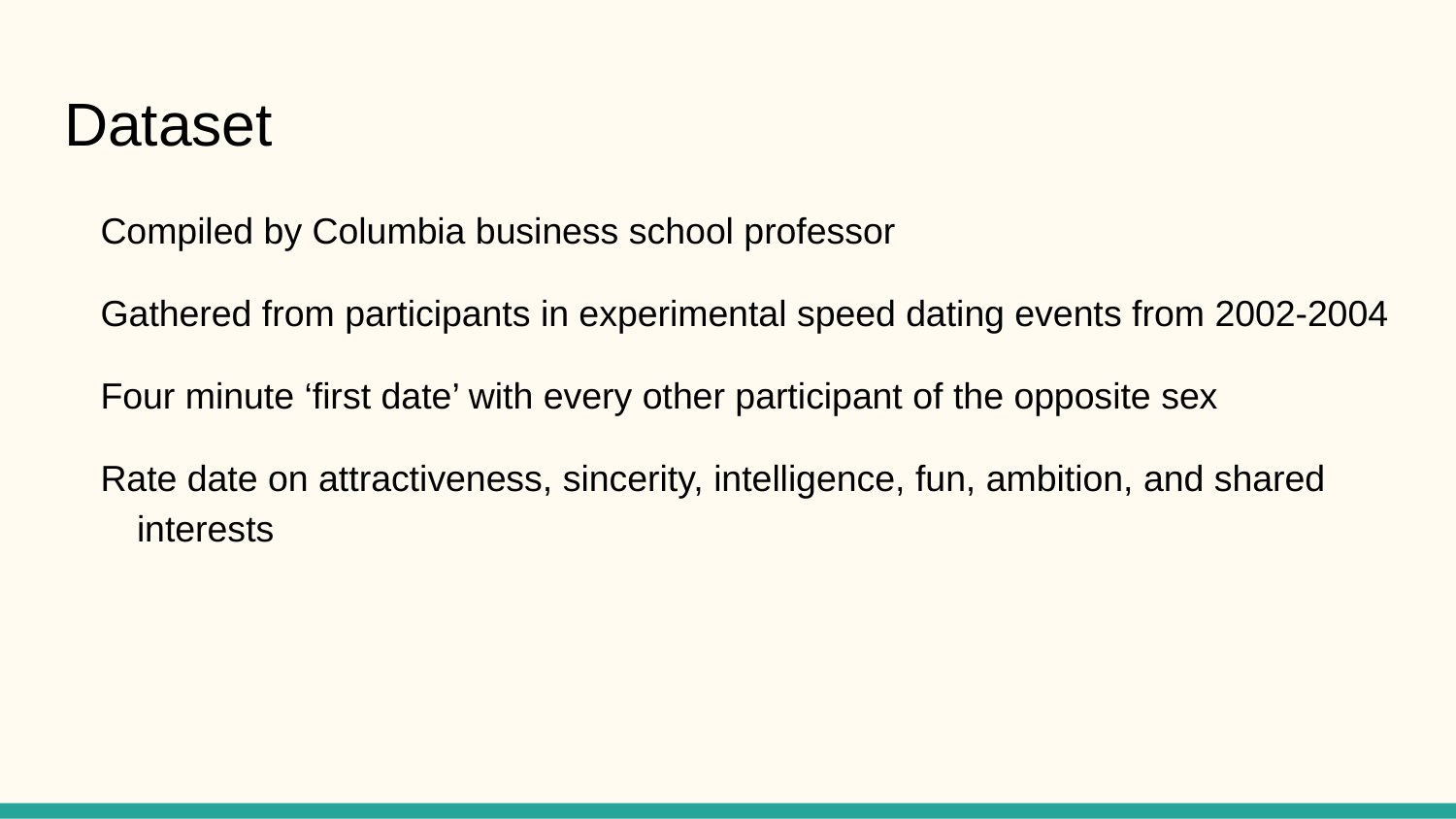

# Dataset
Compiled by Columbia business school professor
Gathered from participants in experimental speed dating events from 2002-2004
Four minute ‘first date’ with every other participant of the opposite sex
Rate date on attractiveness, sincerity, intelligence, fun, ambition, and shared interests